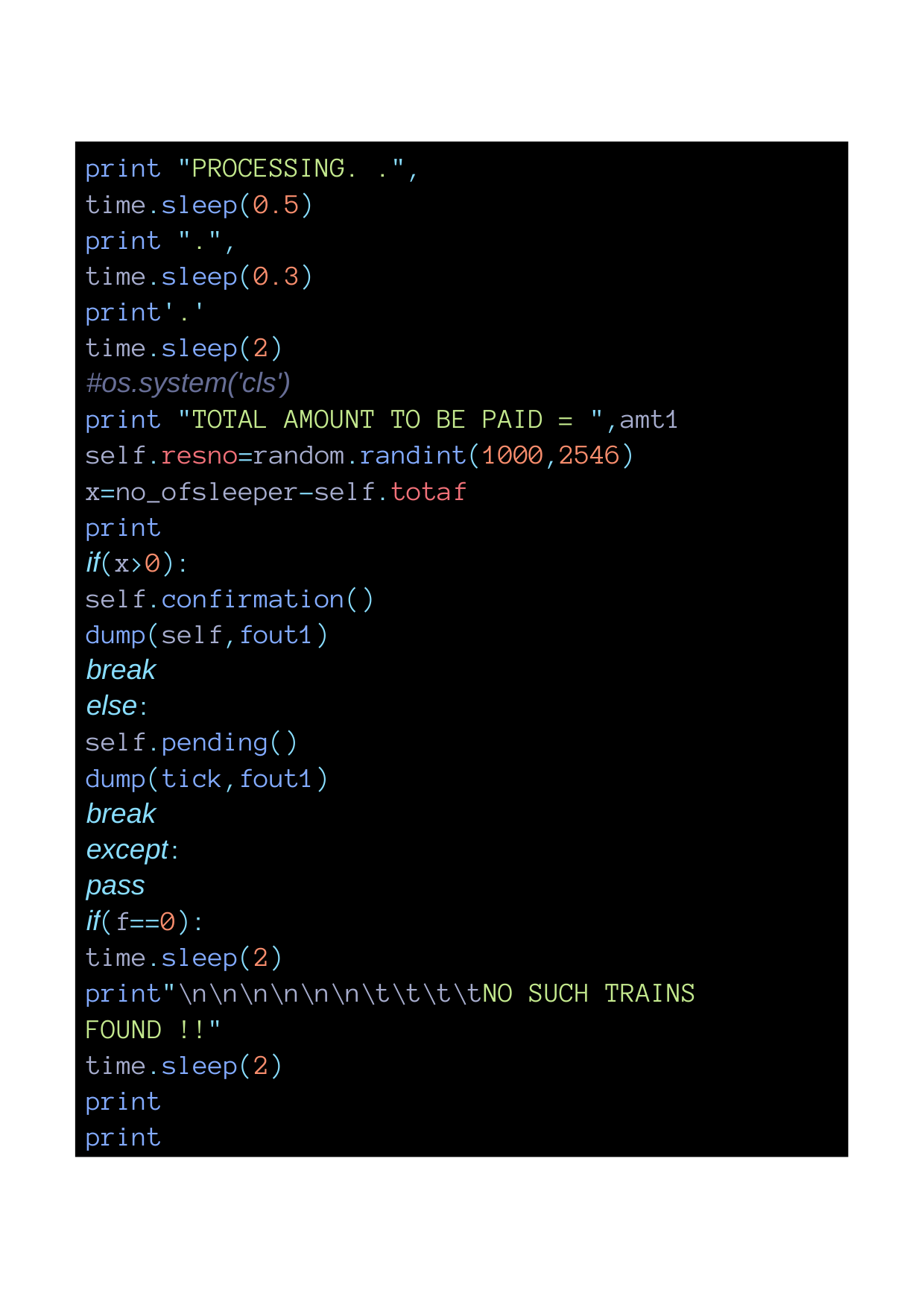

print "PROCESSING. .",
time.sleep(0.5)
print ".",
time.sleep(0.3)
print'.'
time.sleep(2)
#os.system('cls')
print "TOTAL AMOUNT TO BE PAID = ",amt1
self.resno=random.randint(1000,2546)
x=no_ofsleeper-self.totaf
print
if(x>0):
self.confirmation()
dump(self,fout1)
break
else:
self.pending()
dump(tick,fout1)
break
except:
pass
if(f==0):
time.sleep(2)
print"\n\n\n\n\n\n\t\t\t\tNO SUCH TRAINS FOUND !!"
time.sleep(2)
print
print